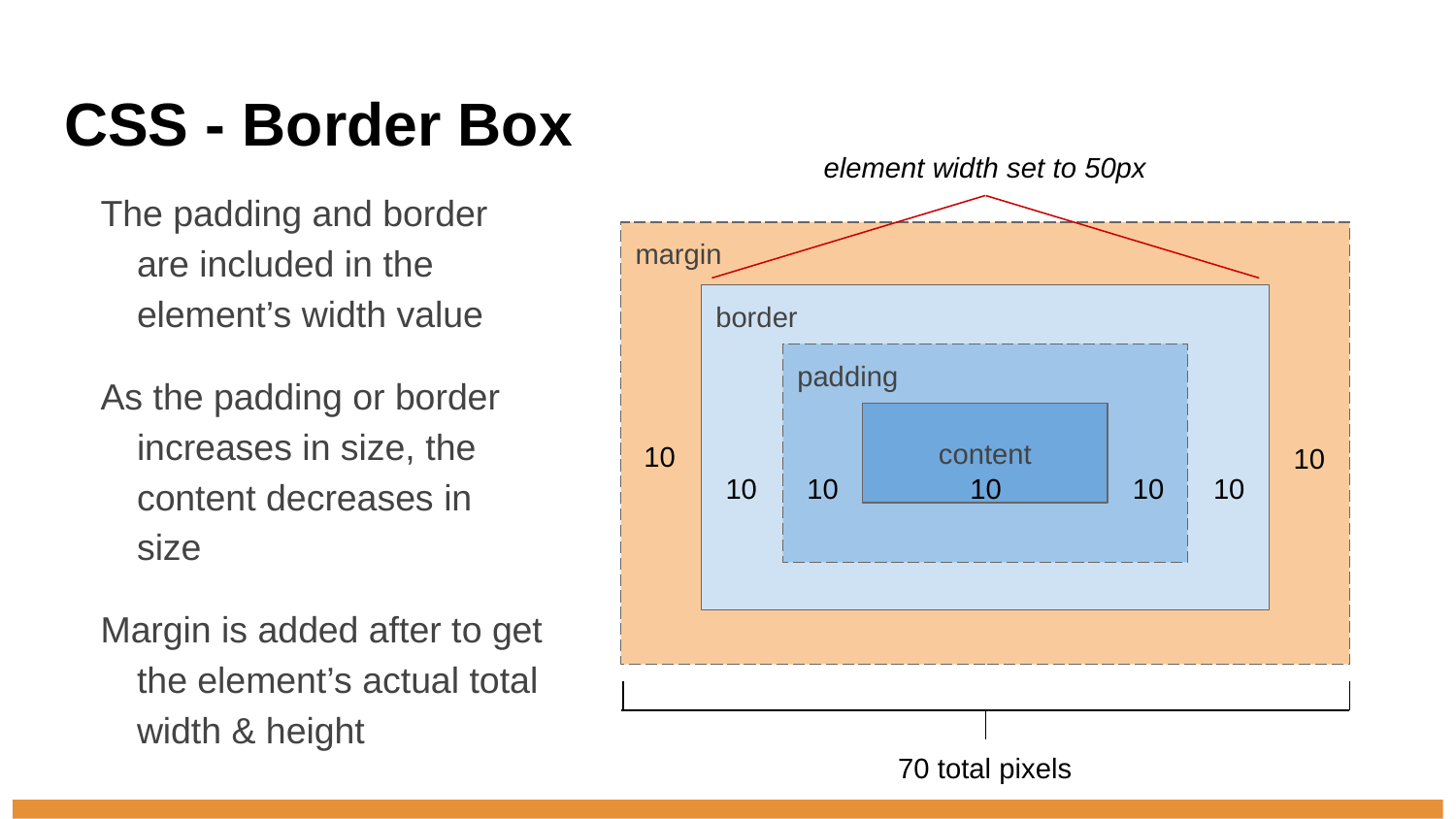

# CSS - Border Box
element width set to 50px
The padding and border are included in the element’s width value
As the padding or border increases in size, the content decreases in size
Margin is added after to get the element’s actual total width & height
margin
border
padding
content
10
10
10
10
10
10
10
70 total pixels